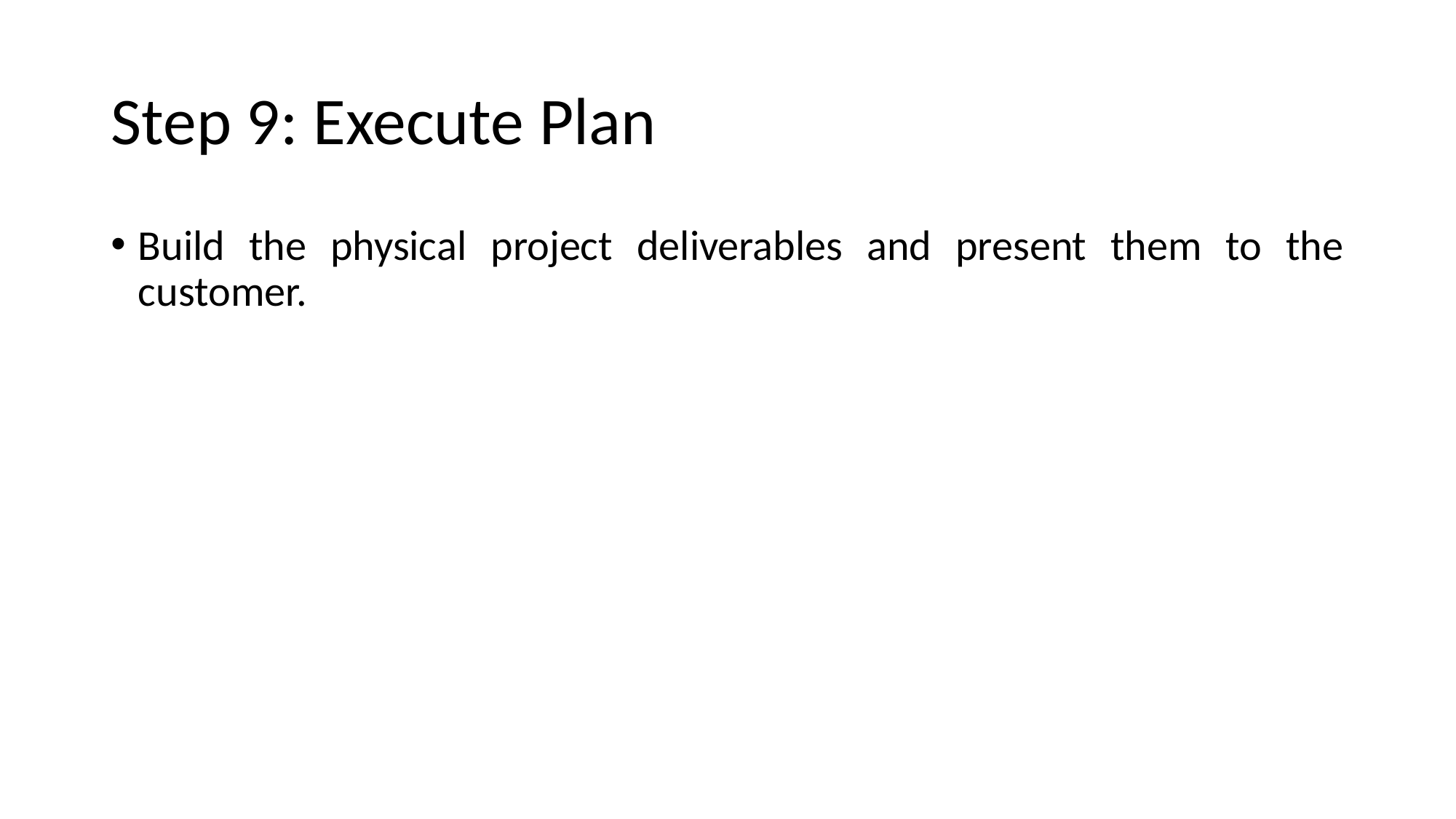

# Step 9: Execute Plan
Build the physical project deliverables and present them to the customer.